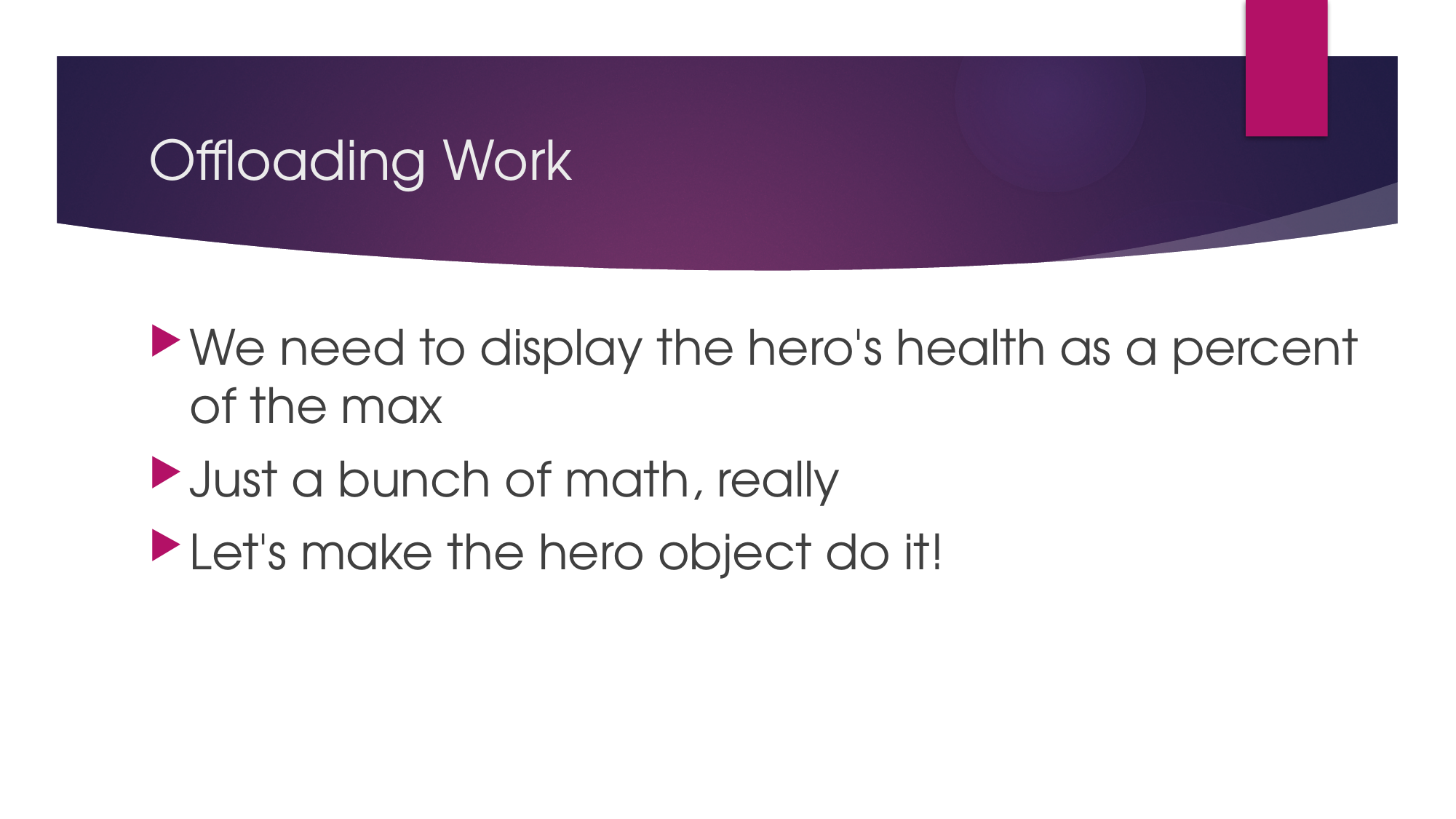

# Offloading Work
We need to display the hero's health as a percent of the max
Just a bunch of math, really
Let's make the hero object do it!